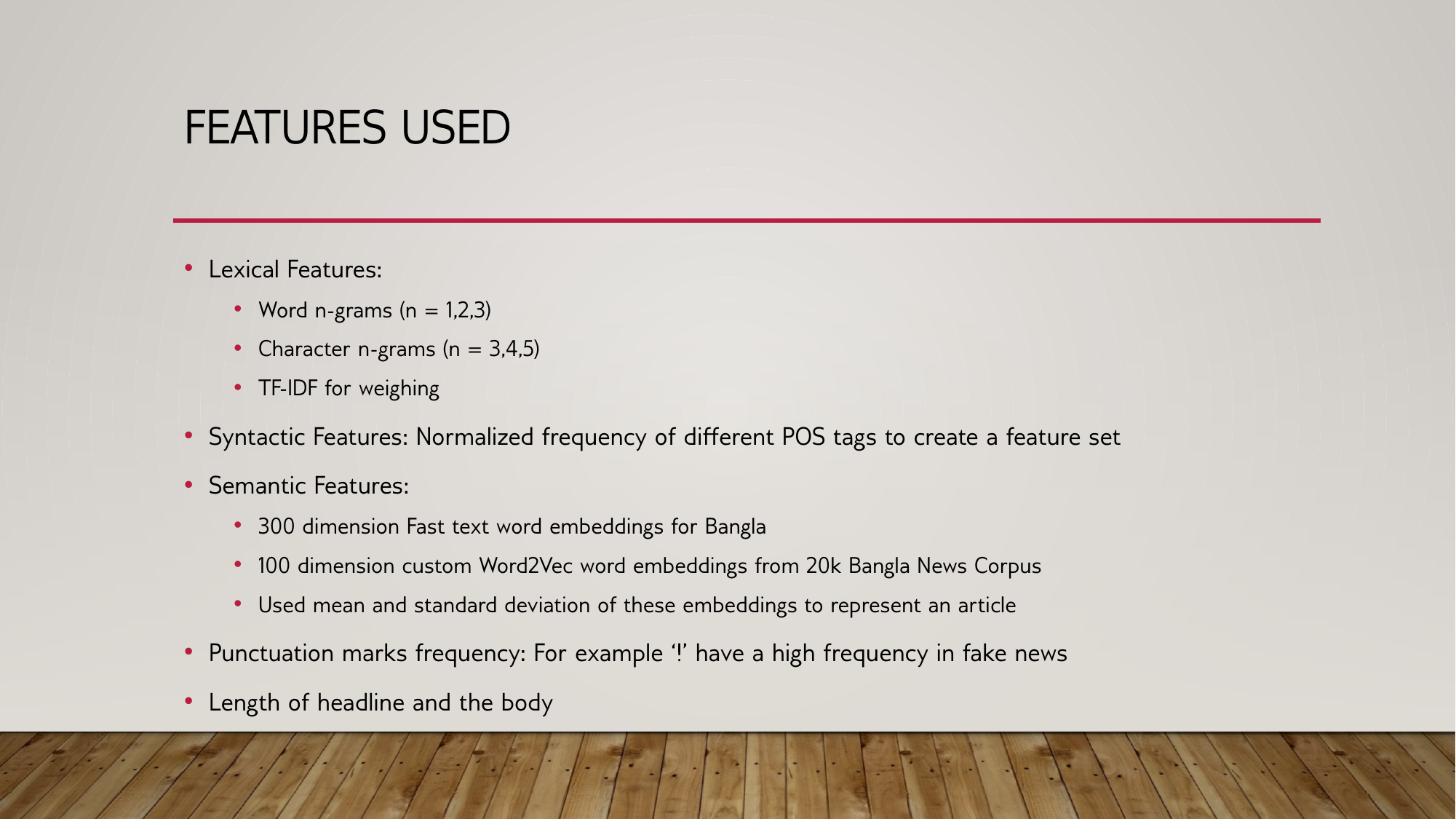

# Features Used
Lexical Features:
Word n-grams (n = 1,2,3)
Character n-grams (n = 3,4,5)
TF-IDF for weighing
Syntactic Features: Normalized frequency of different POS tags to create a feature set
Semantic Features:
300 dimension Fast text word embeddings for Bangla
100 dimension custom Word2Vec word embeddings from 20k Bangla News Corpus
Used mean and standard deviation of these embeddings to represent an article
Punctuation marks frequency: For example ‘!’ have a high frequency in fake news
Length of headline and the body